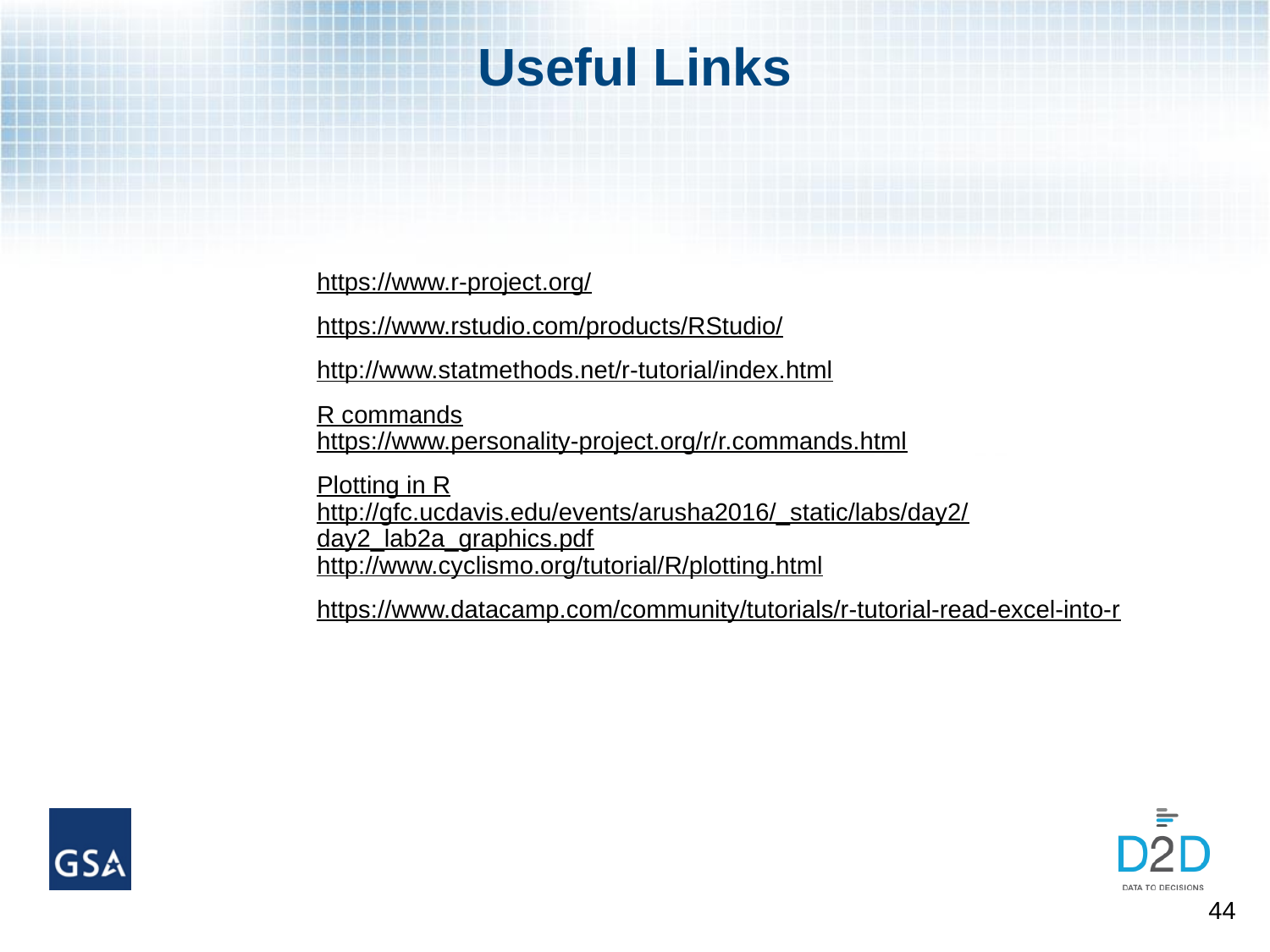

# Useful Links

https://www.r-project.org/
https://www.rstudio.com/products/RStudio/
http://www.statmethods.net/r-tutorial/index.html
R commands
https://www.personality-project.org/r/r.commands.html
Plotting in R
http://gfc.ucdavis.edu/events/arusha2016/_static/labs/day2/day2_lab2a_graphics.pdf
http://www.cyclismo.org/tutorial/R/plotting.html
https://www.datacamp.com/community/tutorials/r-tutorial-read-excel-into-r

44